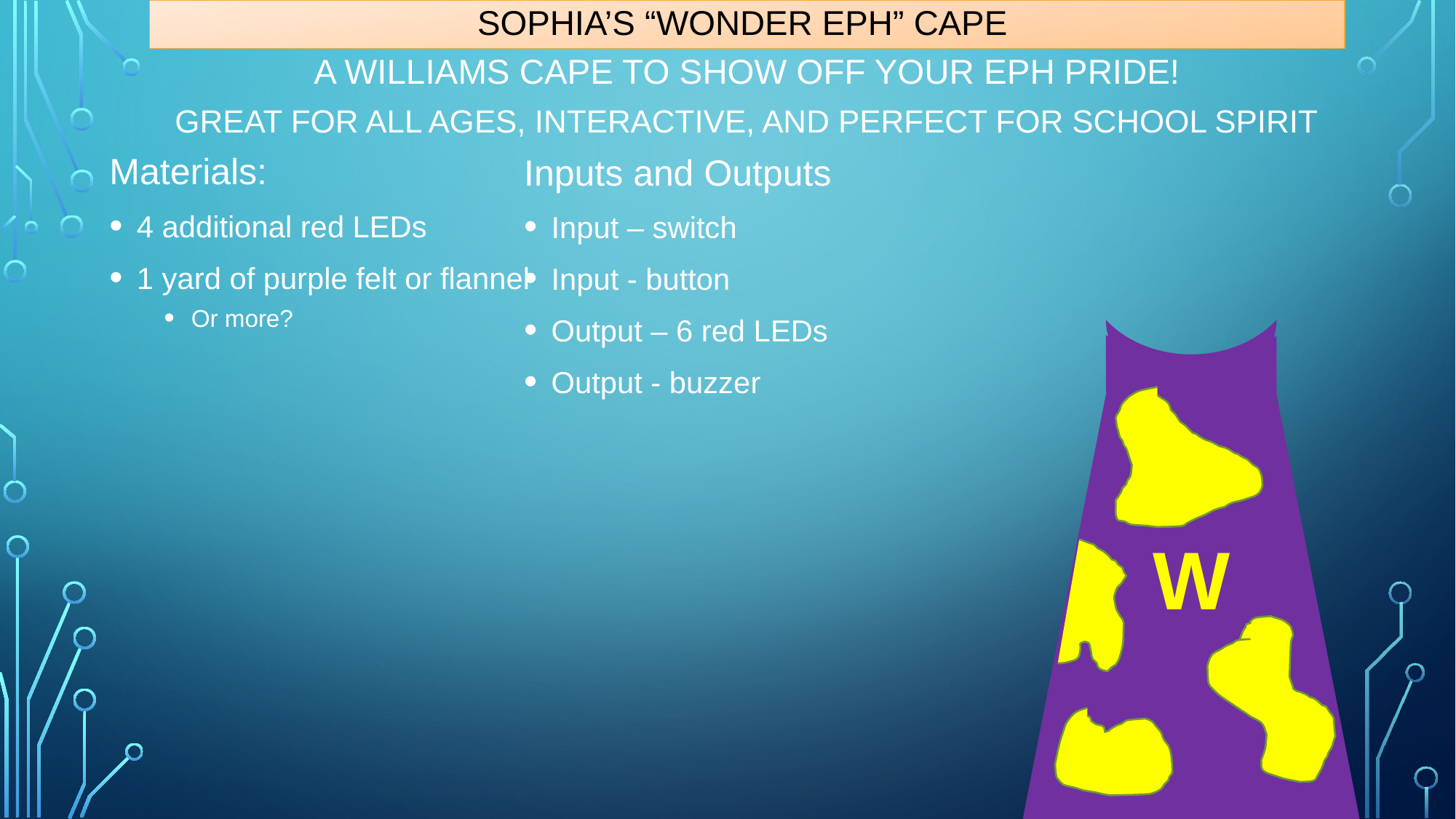

# Sophia’s “Wonder Eph” Cape
a Williams Cape to show off your eph Pride!
Great for all ages, Interactive, and perfect for school spirit
Materials:
4 additional red LEDs
1 yard of purple felt or flannel
Or more?

Inputs and Outputs
Input – switch
Input - button
Output – 6 red LEDs
Output - buzzer

W